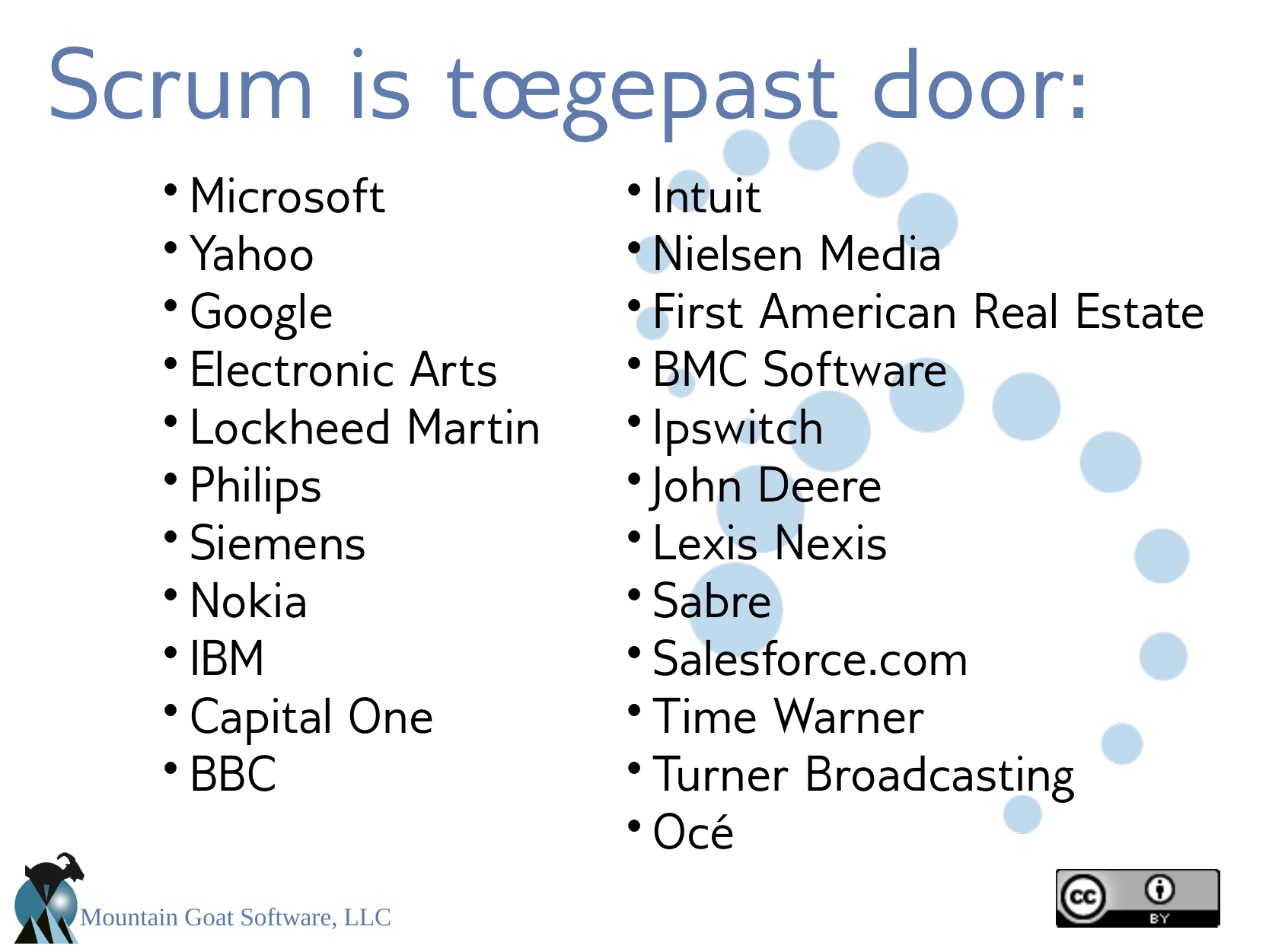

Scrum is toegepast door:
Microsoft
Yahoo
Google
Electronic Arts
Lockheed Martin
Philips
Siemens
Nokia
IBM
Capital One
BBC

Intuit
Nielsen Media
First American Real Estate
BMC Software
Ipswitch
John Deere
Lexis Nexis
Sabre
Salesforce.com
Time Warner
Turner Broadcasting
Océ